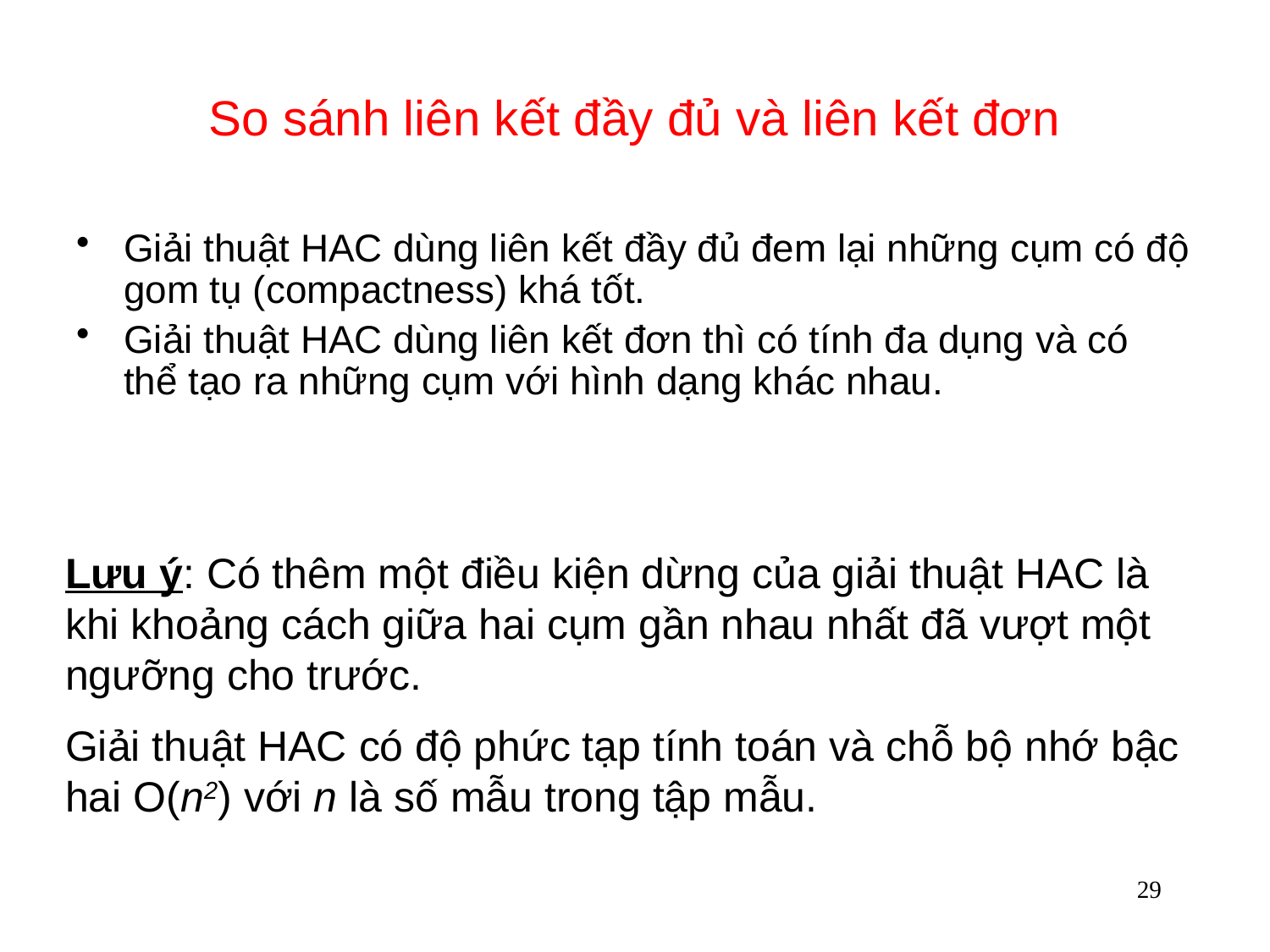

# So sánh liên kết đầy đủ và liên kết đơn
Giải thuật HAC dùng liên kết đầy đủ đem lại những cụm có độ gom tụ (compactness) khá tốt.
Giải thuật HAC dùng liên kết đơn thì có tính đa dụng và có thể tạo ra những cụm với hình dạng khác nhau.
Lưu ý: Có thêm một điều kiện dừng của giải thuật HAC là khi khoảng cách giữa hai cụm gần nhau nhất đã vượt một ngưỡng cho trước.
Giải thuật HAC có độ phức tạp tính toán và chỗ bộ nhớ bậc hai O(n2) với n là số mẫu trong tập mẫu.
29